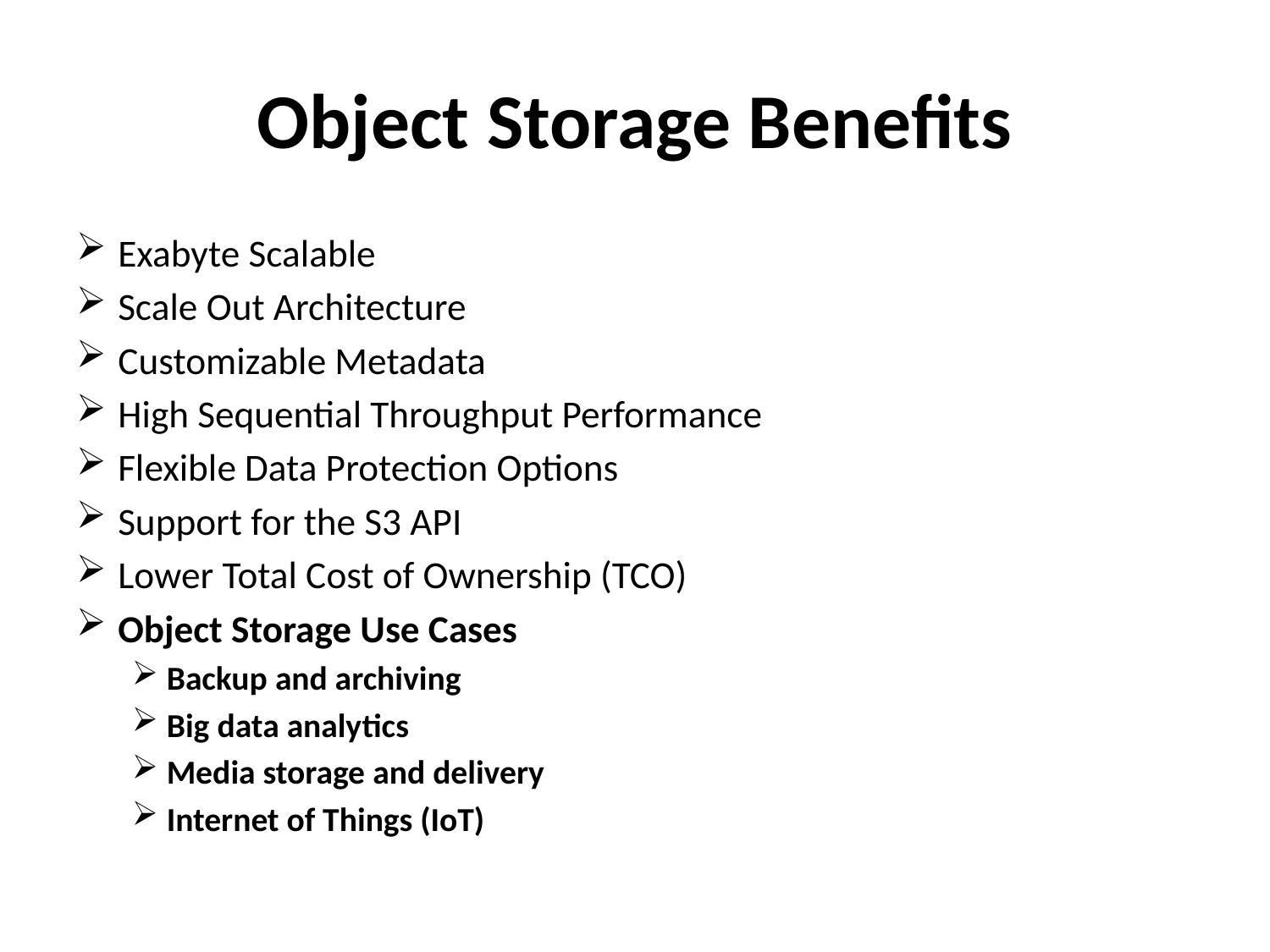

# Object Storage Benefits
Exabyte Scalable
Scale Out Architecture
Customizable Metadata
High Sequential Throughput Performance
Flexible Data Protection Options
Support for the S3 API
Lower Total Cost of Ownership (TCO)
Object Storage Use Cases
Backup and archiving
Big data analytics
Media storage and delivery
Internet of Things (IoT)